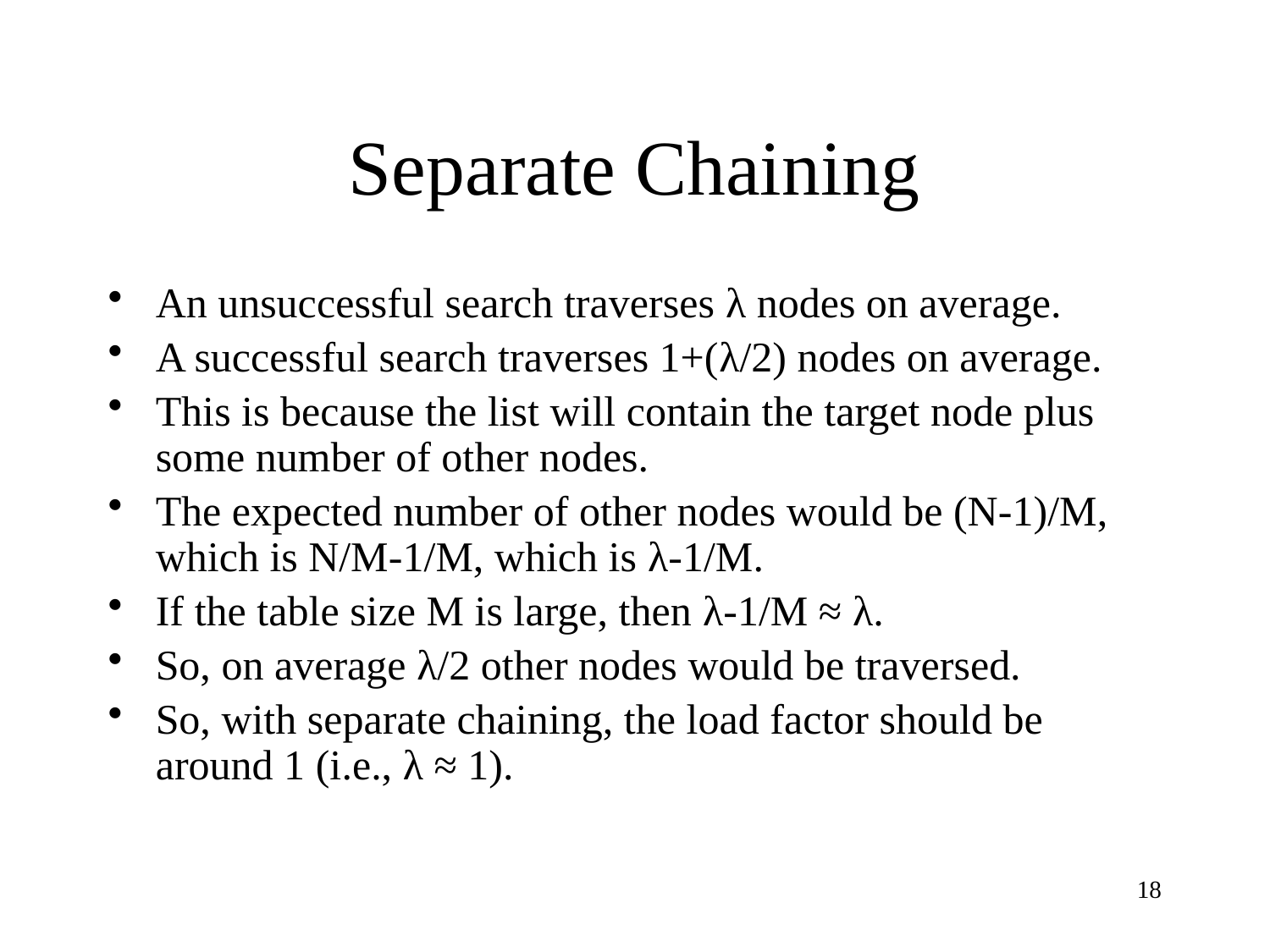

# Separate Chaining
An unsuccessful search traverses λ nodes on average.
A successful search traverses 1+(λ/2) nodes on average.
This is because the list will contain the target node plus some number of other nodes.
The expected number of other nodes would be (N-1)/M, which is N/M-1/M, which is λ-1/M.
If the table size M is large, then λ-1/M ≈ λ.
So, on average λ/2 other nodes would be traversed.
So, with separate chaining, the load factor should be around 1 (i.e., λ ≈ 1).
18